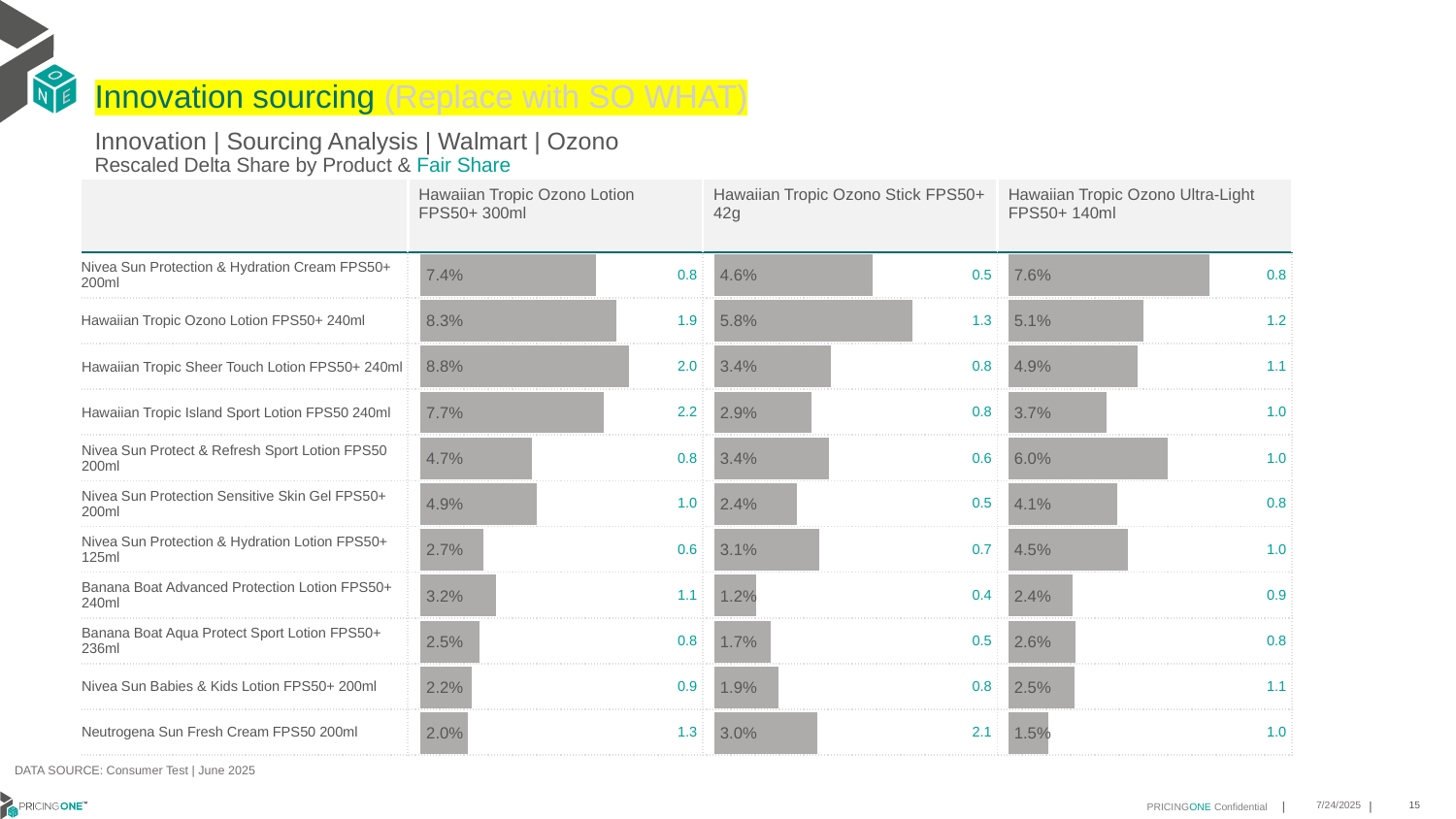

# Innovation sourcing (Replace with SO WHAT)
Innovation | Sourcing Analysis | Walmart | Ozono
Rescaled Delta Share by Product & Fair Share
|  | Hawaiian Tropic Ozono Lotion FPS50+ 300ml | Hawaiian Tropic Ozono Stick FPS50+ 42g | Hawaiian Tropic Ozono Ultra-Light FPS50+ 140ml |
| --- | --- | --- | --- |
| Nivea Sun Protection & Hydration Cream FPS50+ 200ml | 0.8 | 0.5 | 0.8 |
| Hawaiian Tropic Ozono Lotion FPS50+ 240ml | 1.9 | 1.3 | 1.2 |
| Hawaiian Tropic Sheer Touch Lotion FPS50+ 240ml | 2.0 | 0.8 | 1.1 |
| Hawaiian Tropic Island Sport Lotion FPS50 240ml | 2.2 | 0.8 | 1.0 |
| Nivea Sun Protect & Refresh Sport Lotion FPS50 200ml | 0.8 | 0.6 | 1.0 |
| Nivea Sun Protection Sensitive Skin Gel FPS50+ 200ml | 1.0 | 0.5 | 0.8 |
| Nivea Sun Protection & Hydration Lotion FPS50+ 125ml | 0.6 | 0.7 | 1.0 |
| Banana Boat Advanced Protection Lotion FPS50+ 240ml | 1.1 | 0.4 | 0.9 |
| Banana Boat Aqua Protect Sport Lotion FPS50+ 236ml | 0.8 | 0.5 | 0.8 |
| Nivea Sun Babies & Kids Lotion FPS50+ 200ml | 0.9 | 0.8 | 1.1 |
| Neutrogena Sun Fresh Cream FPS50 200ml | 1.3 | 2.1 | 1.0 |

### Chart

| Category | Hawaiian Tropic Ozono Lotion FPS50+ 300ml |
|---|---|
| Nivea Sun Protection & Hydration Cream FPS50+ 200ml | 0.07393282620273244 |
| Hawaiian Tropic Ozono Lotion FPS50+ 240ml | 0.08262004965335869 |
| Hawaiian Tropic Sheer Touch Lotion FPS50+ 240ml | 0.08789867217646512 |
| Hawaiian Tropic Island Sport Lotion FPS50 240ml | 0.07716338393251616 |
| Nivea Sun Protect & Refresh Sport Lotion FPS50 200ml | 0.0468661101030504 |
| Nivea Sun Protection Sensitive Skin Gel FPS50+ 200ml | 0.049028227003304455 |
| Nivea Sun Protection & Hydration Lotion FPS50+ 125ml | 0.02653191749931616 |
| Banana Boat Advanced Protection Lotion FPS50+ 240ml | 0.0317969788325395 |
| Banana Boat Aqua Protect Sport Lotion FPS50+ 236ml | 0.02470905854210555 |
| Nivea Sun Babies & Kids Lotion FPS50+ 200ml | 0.021537065038704967 |
| Neutrogena Sun Fresh Cream FPS50 200ml | 0.019795204811843454 |

### Chart

| Category | Hawaiian Tropic Ozono Stick FPS50+ 42g |
|---|---|
| Nivea Sun Protection & Hydration Cream FPS50+ 200ml | 0.046467747496506576 |
| Hawaiian Tropic Ozono Lotion FPS50+ 240ml | 0.05815722565518644 |
| Hawaiian Tropic Sheer Touch Lotion FPS50+ 240ml | 0.034350816276175686 |
| Hawaiian Tropic Island Sport Lotion FPS50 240ml | 0.028656221005602802 |
| Nivea Sun Protect & Refresh Sport Lotion FPS50 200ml | 0.03384573886320699 |
| Nivea Sun Protection Sensitive Skin Gel FPS50+ 200ml | 0.024363333718762613 |
| Nivea Sun Protection & Hydration Lotion FPS50+ 125ml | 0.03093463542692089 |
| Banana Boat Advanced Protection Lotion FPS50+ 240ml | 0.012171386934668472 |
| Banana Boat Aqua Protect Sport Lotion FPS50+ 236ml | 0.01653567160275922 |
| Nivea Sun Babies & Kids Lotion FPS50+ 200ml | 0.018981260848371446 |
| Neutrogena Sun Fresh Cream FPS50 200ml | 0.03033333065240753 |

### Chart

| Category | Hawaiian Tropic Ozono Ultra-Light FPS50+ 140ml |
|---|---|
| Nivea Sun Protection & Hydration Cream FPS50+ 200ml | 0.07619497006537802 |
| Hawaiian Tropic Ozono Lotion FPS50+ 240ml | 0.05106470657601629 |
| Hawaiian Tropic Sheer Touch Lotion FPS50+ 240ml | 0.048940348913589594 |
| Hawaiian Tropic Island Sport Lotion FPS50 240ml | 0.037258680635385275 |
| Nivea Sun Protect & Refresh Sport Lotion FPS50 200ml | 0.060368437128472514 |
| Nivea Sun Protection Sensitive Skin Gel FPS50+ 200ml | 0.04109344536788304 |
| Nivea Sun Protection & Hydration Lotion FPS50+ 125ml | 0.04535669600958842 |
| Banana Boat Advanced Protection Lotion FPS50+ 240ml | 0.024216743420216284 |
| Banana Boat Aqua Protect Sport Lotion FPS50+ 236ml | 0.02553212109977516 |
| Nivea Sun Babies & Kids Lotion FPS50+ 200ml | 0.02507562485065855 |
| Neutrogena Sun Fresh Cream FPS50 200ml | 0.015298010160953944 |
DATA SOURCE: Consumer Test | June 2025

7/24/2025
15